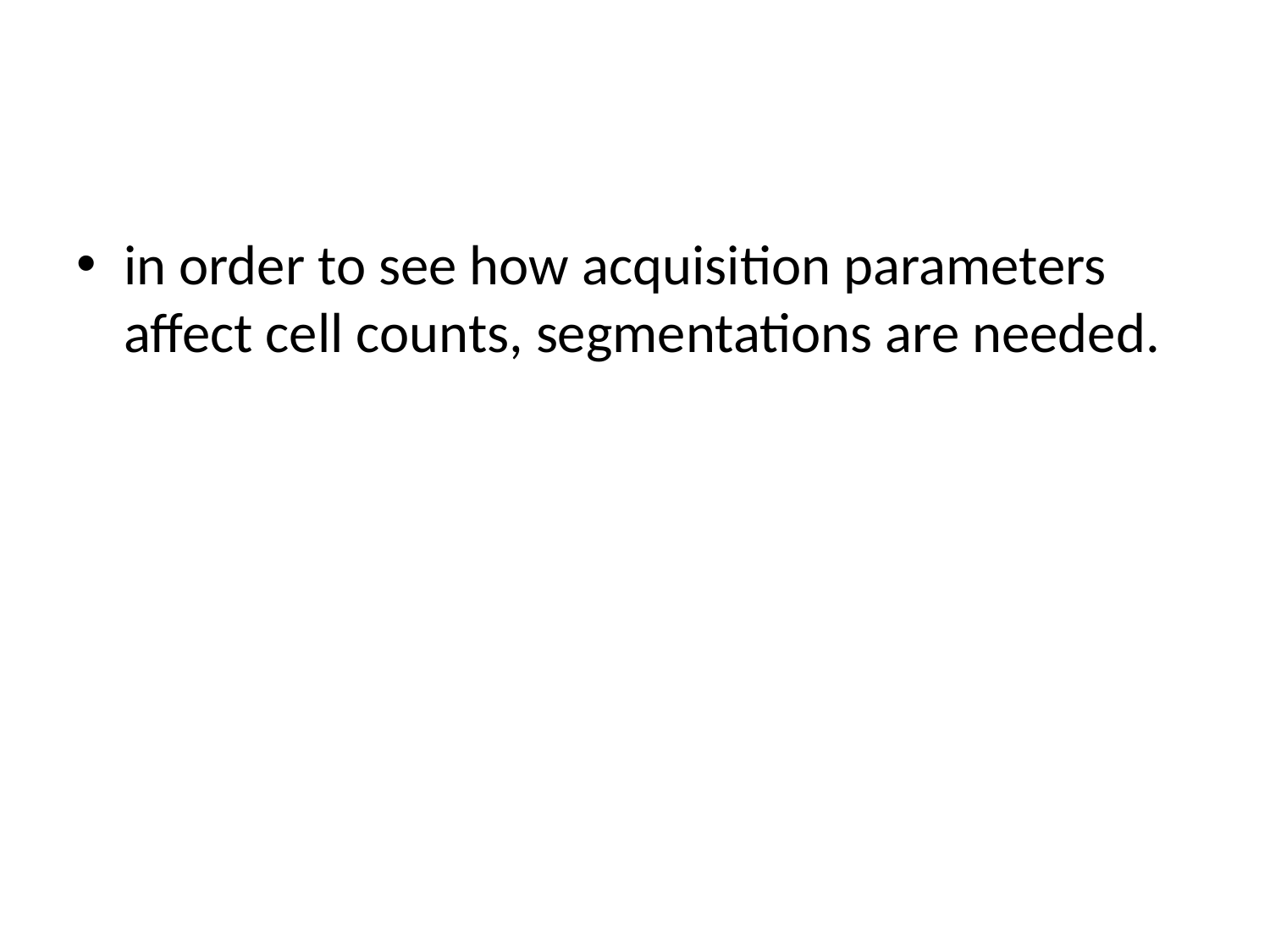

#
in order to see how acquisition parameters affect cell counts, segmentations are needed.